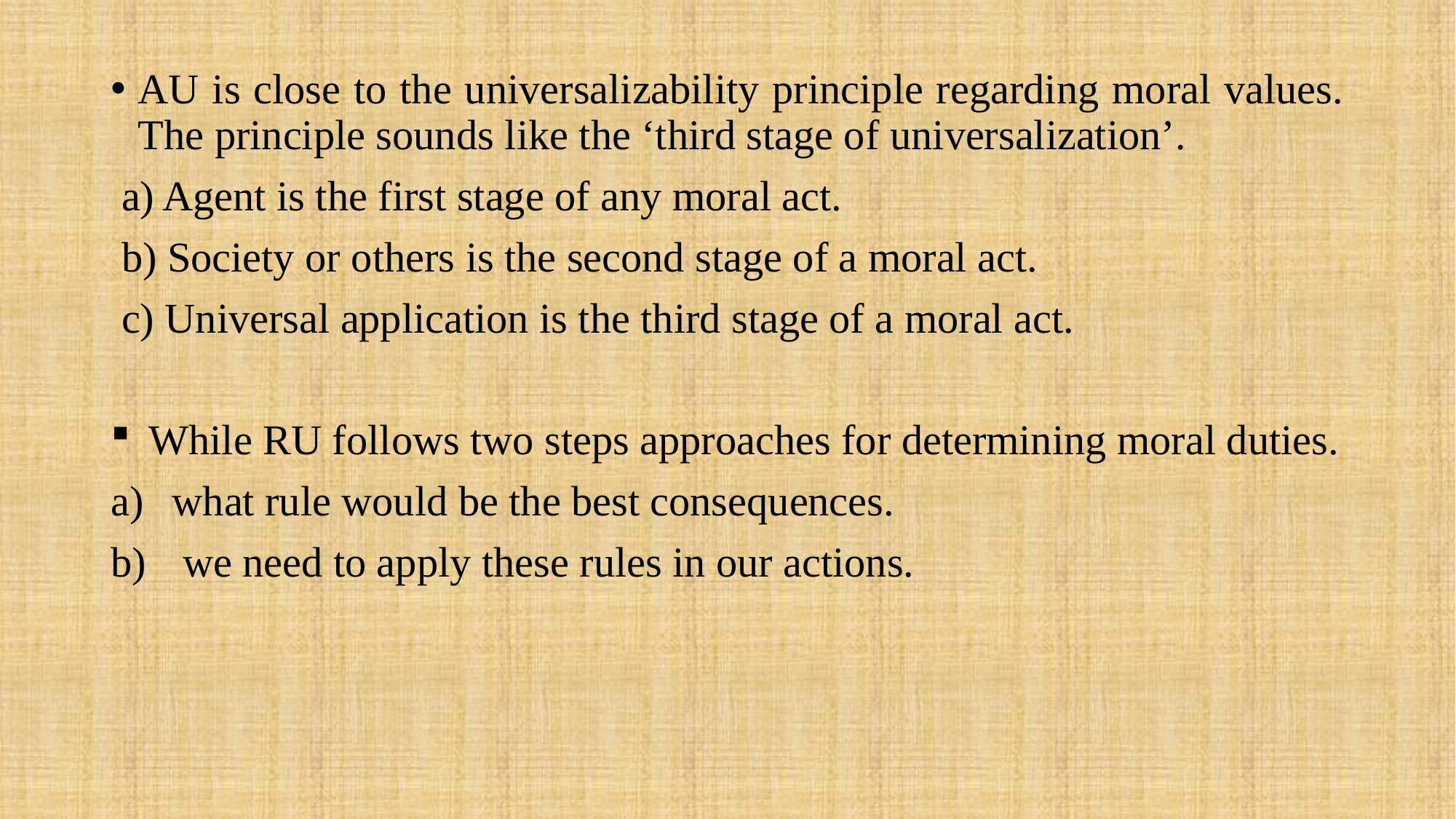

#
AU is close to the universalizability principle regarding moral values. The principle sounds like the ‘third stage of universalization’.
 a) Agent is the first stage of any moral act.
 b) Society or others is the second stage of a moral act.
 c) Universal application is the third stage of a moral act.

 While RU follows two steps approaches for determining moral duties.
what rule would be the best consequences.
 we need to apply these rules in our actions.